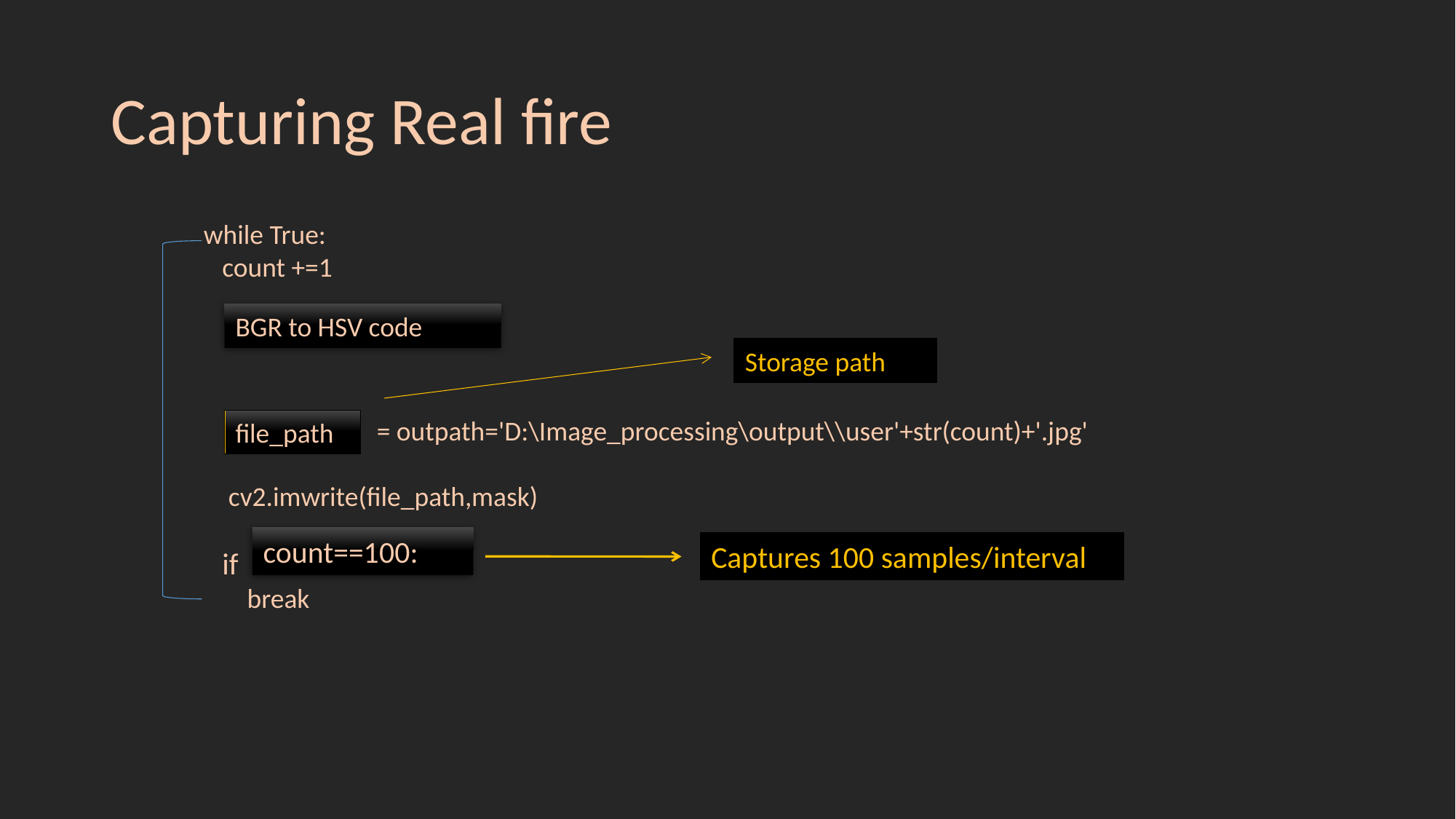

# Capturing Real fire
while True:
   count +=1

                            = outpath='D:\Image_processing\output\\user'+str(count)+'.jpg'

    cv2.imwrite(file_path,mask)

   if
       break

BGR to HSV code
Storage path
file_path
count==100:
Captures 100 samples/interval